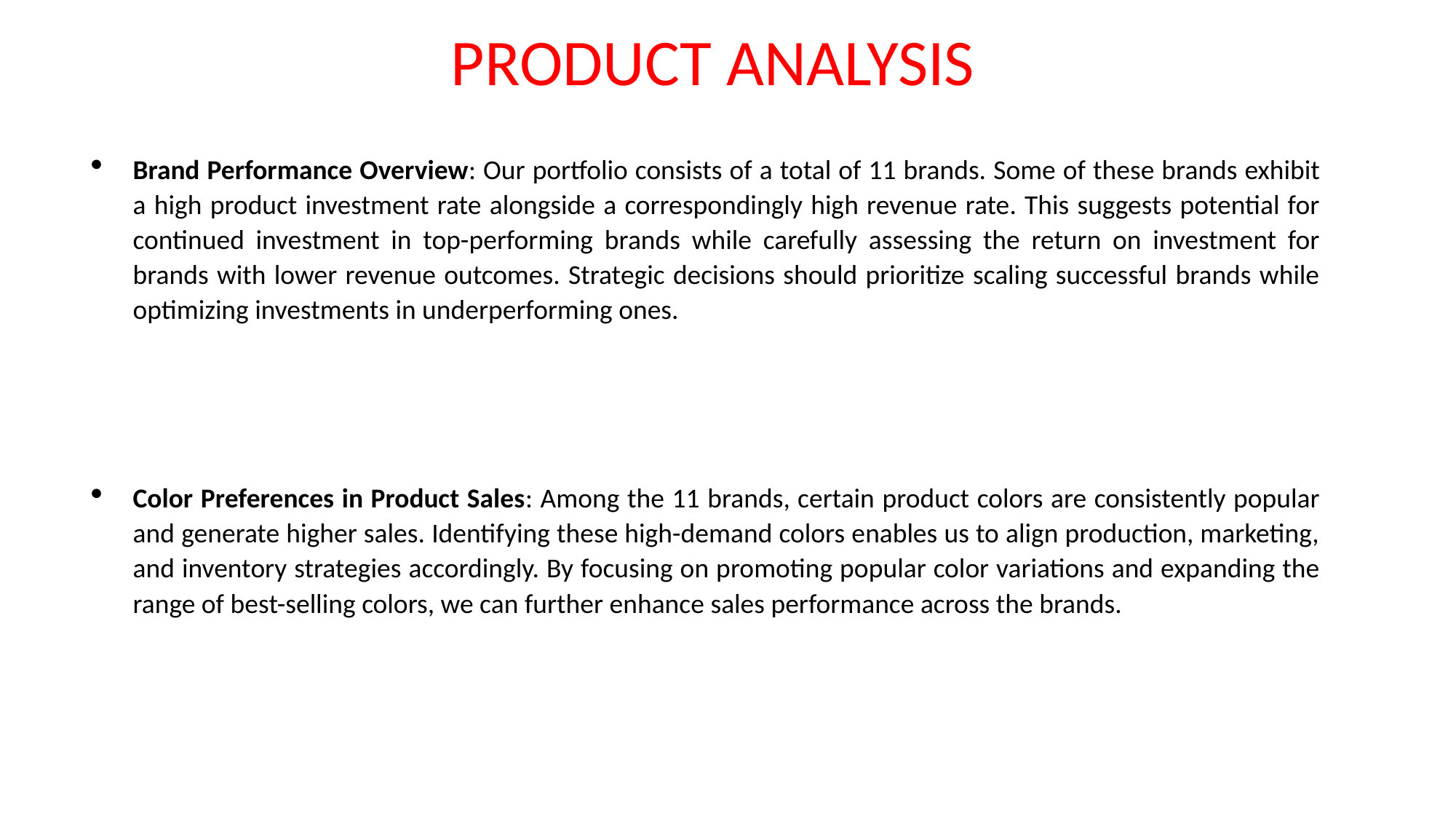

# PRODUCT ANALYSIS
Brand Performance Overview: Our portfolio consists of a total of 11 brands. Some of these brands exhibit a high product investment rate alongside a correspondingly high revenue rate. This suggests potential for continued investment in top-performing brands while carefully assessing the return on investment for brands with lower revenue outcomes. Strategic decisions should prioritize scaling successful brands while optimizing investments in underperforming ones.

Color Preferences in Product Sales: Among the 11 brands, certain product colors are consistently popular and generate higher sales. Identifying these high-demand colors enables us to align production, marketing, and inventory strategies accordingly. By focusing on promoting popular color variations and expanding the range of best-selling colors, we can further enhance sales performance across the brands.